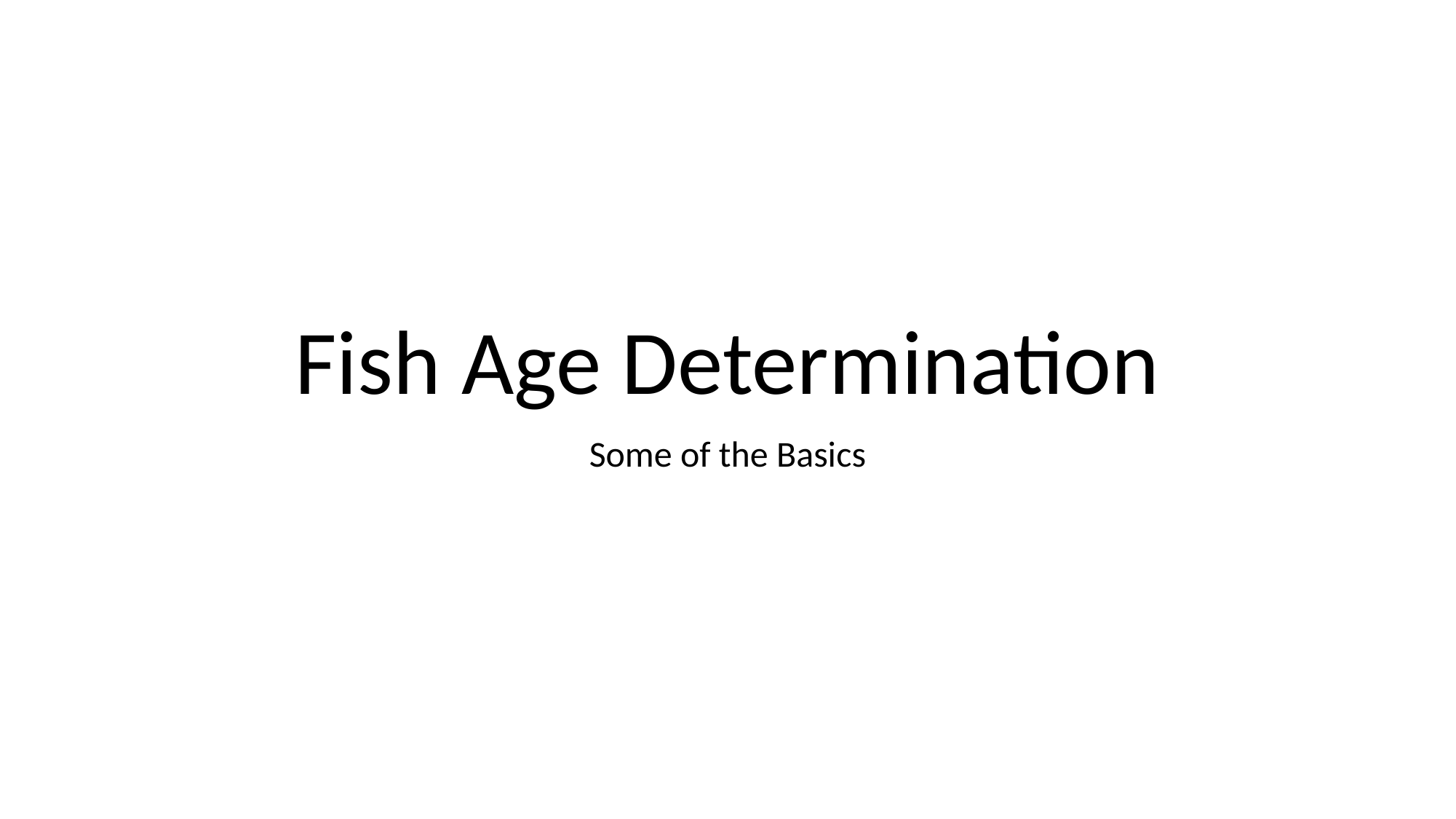

# Fish Age Determination
Some of the Basics